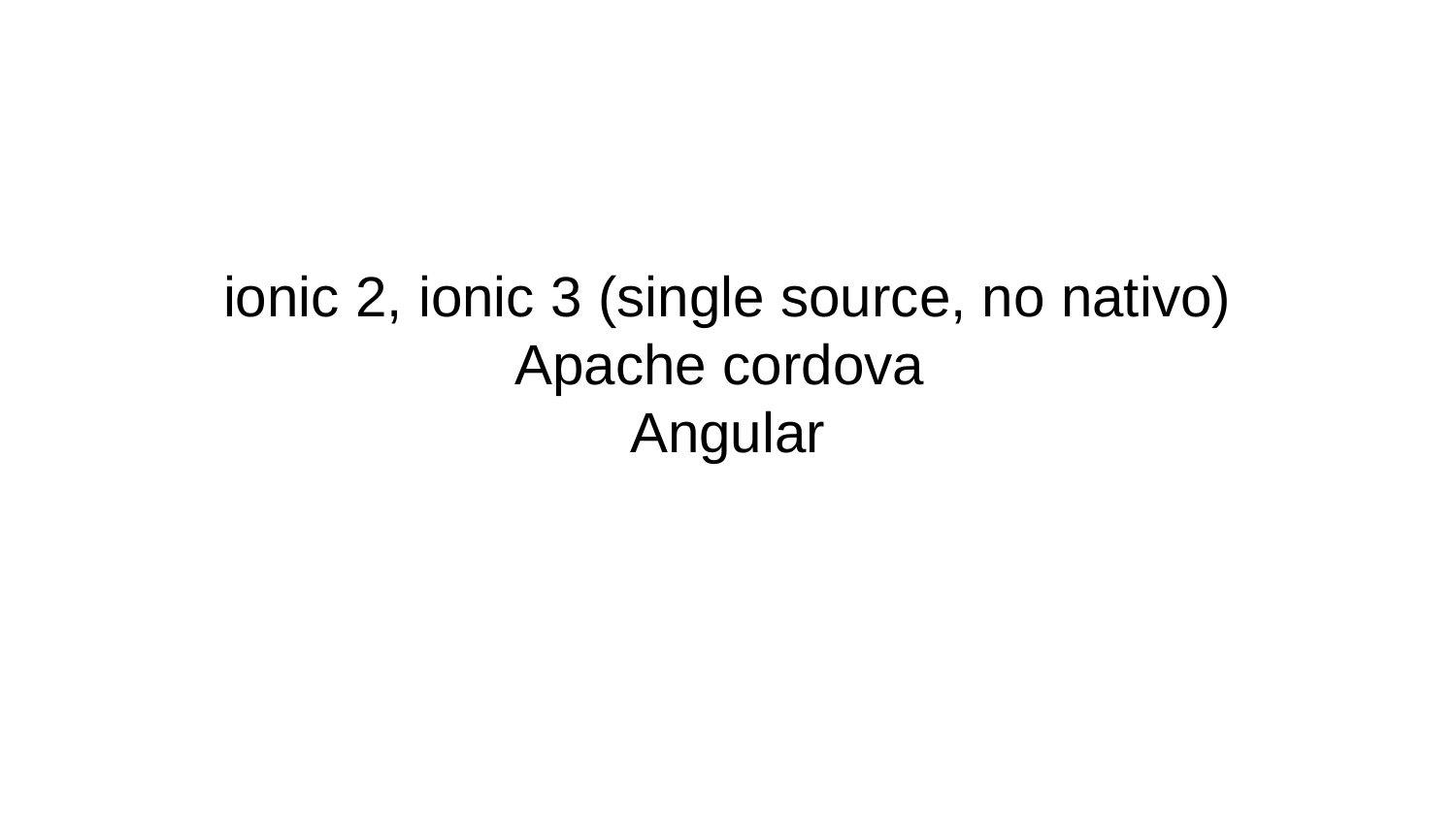

# ionic 2, ionic 3 (single source, no nativo)
Apache cordova
Angular